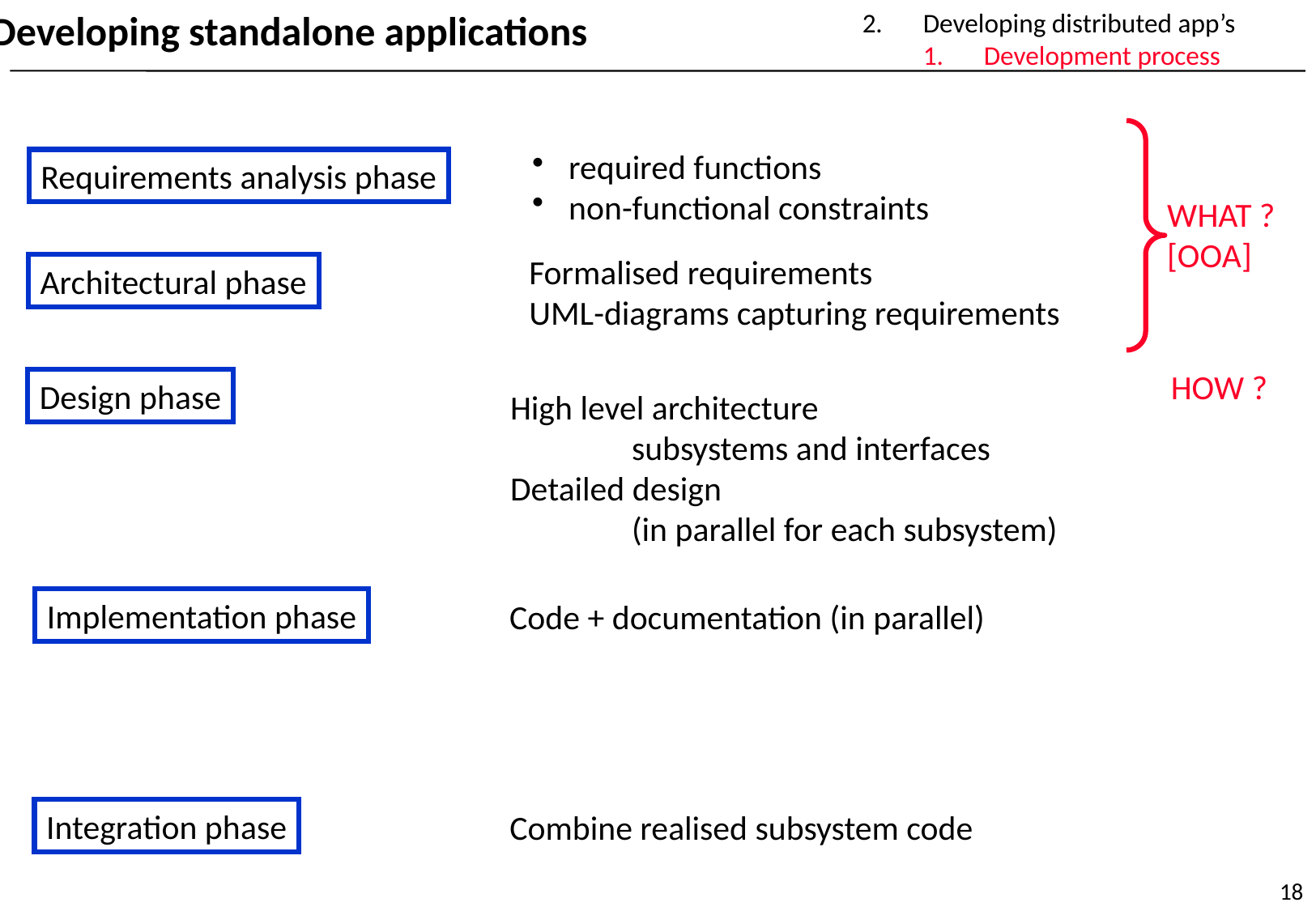

2.	Developing distributed app’s
Development process
Developing standalone applications

 required functions
 non-functional constraints
Requirements analysis phase
WHAT ?
[OOA]
Formalised requirements
UML-diagrams capturing requirements
Architectural phase
HOW ?
Design phase
High level architecture
	subsystems and interfaces
Detailed design
	(in parallel for each subsystem)
Implementation phase
Code + documentation (in parallel)
Integration phase
Combine realised subsystem code
18